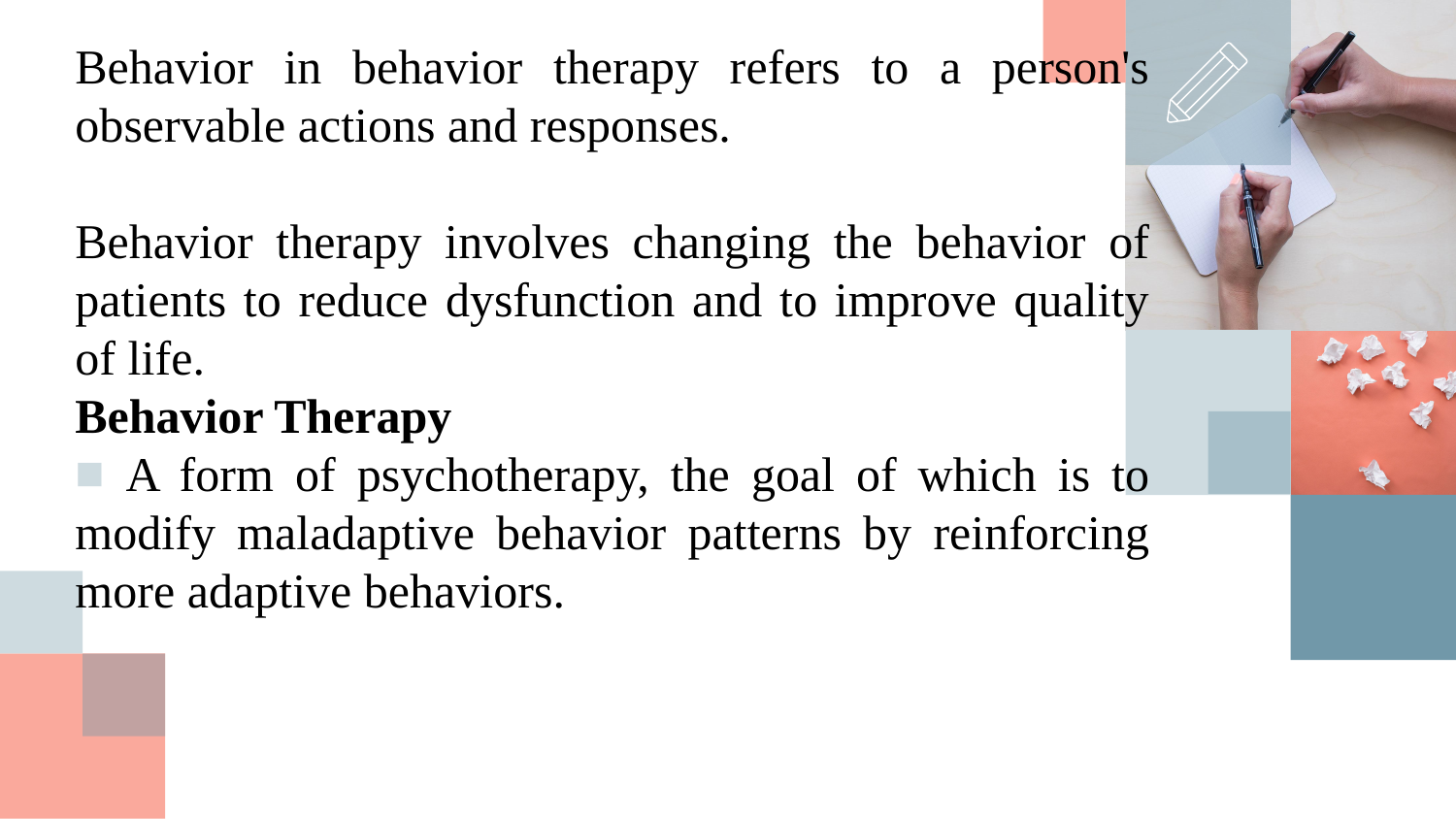

Behavior in behavior therapy refers to a person's observable actions and responses.

Behavior therapy involves changing the behavior of patients to reduce dysfunction and to improve quality of life.
Behavior Therapy
 A form of psychotherapy, the goal of which is to modify maladaptive behavior patterns by reinforcing more adaptive behaviors.